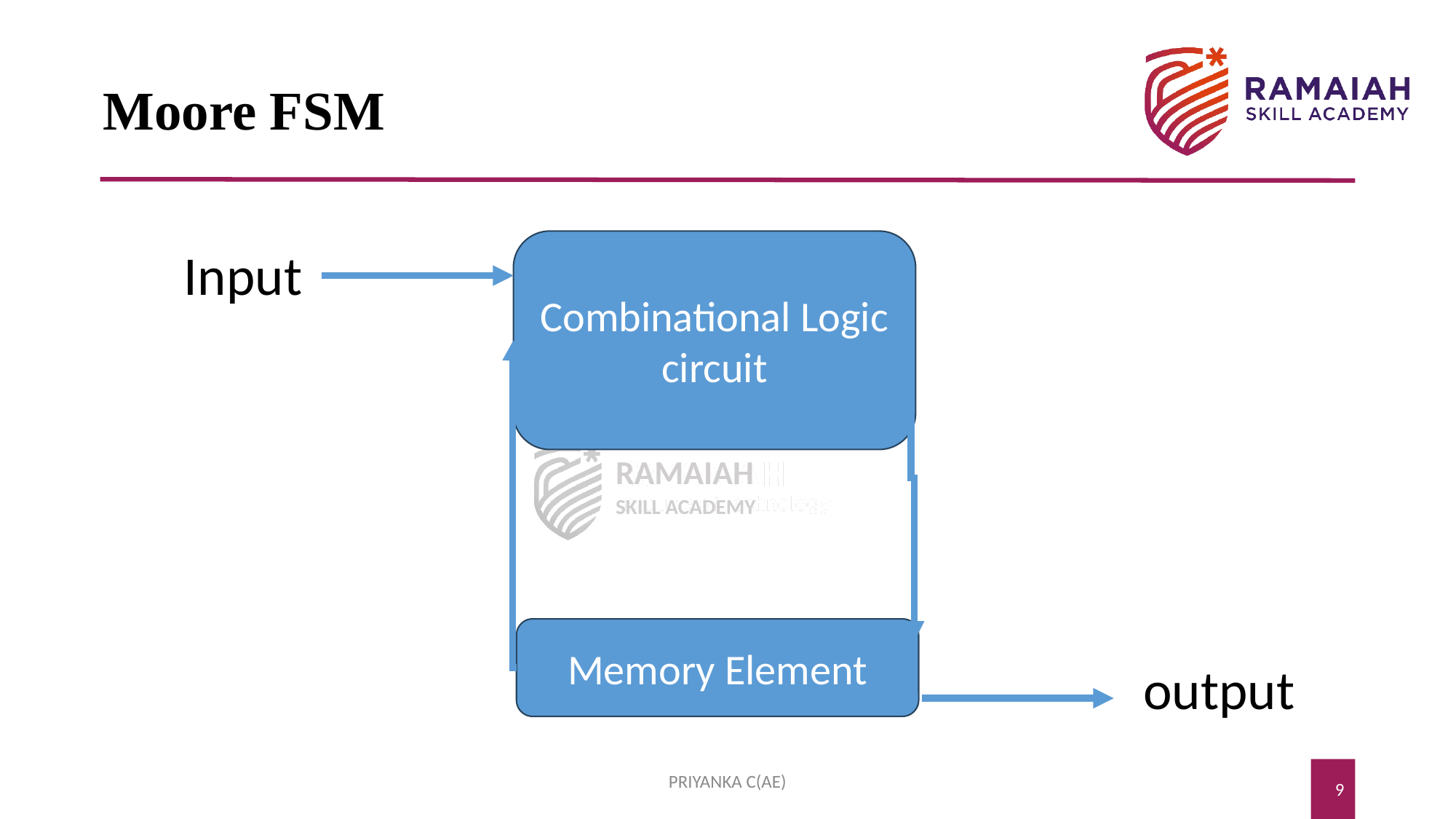

# Moore FSM
Combinational Logic circuit
Input
Memory Element
output
PRIYANKA C(AE)